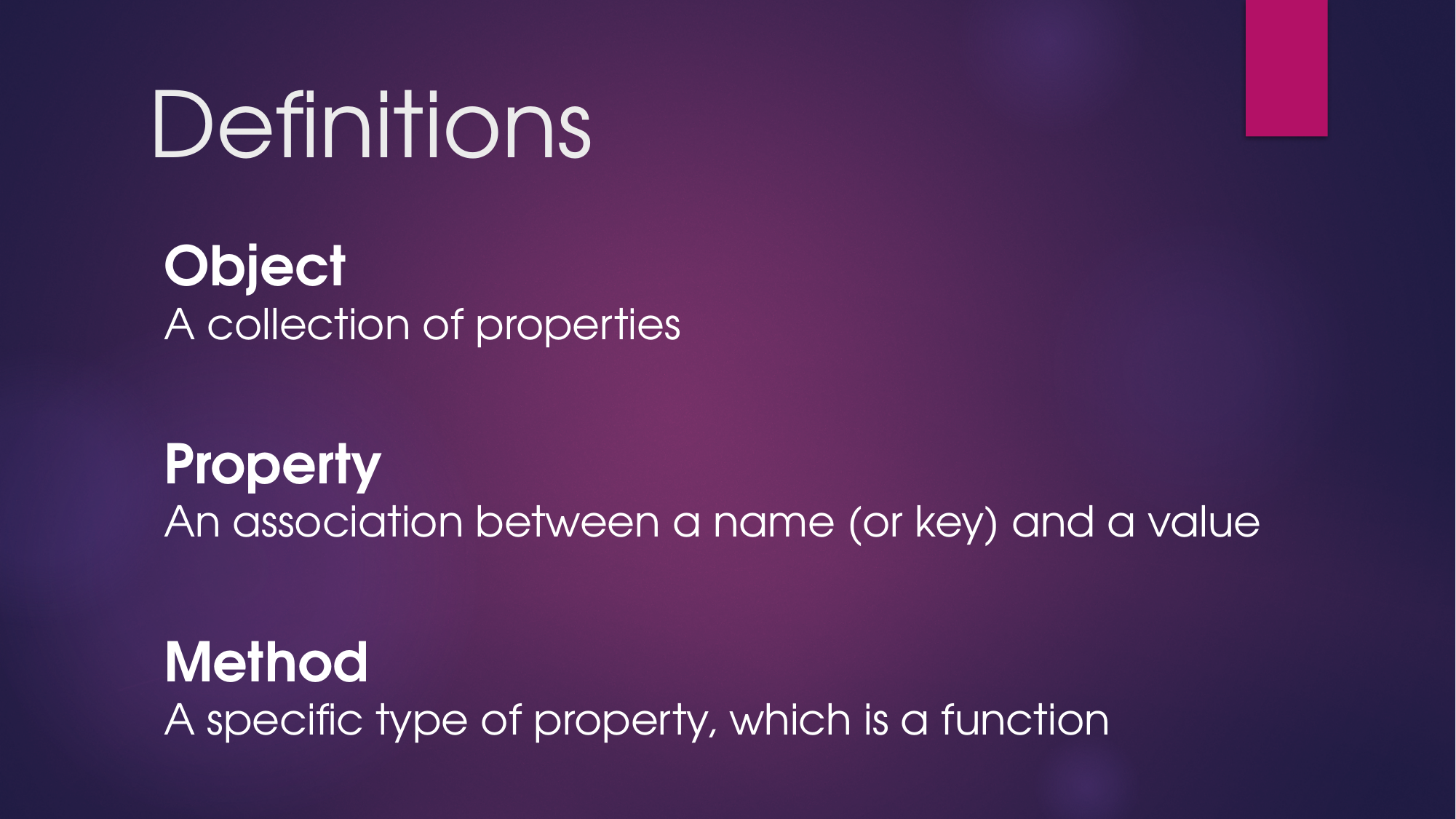

# Definitions
Object
A collection of properties

Property
An association between a name (or key) and a value

Method
A specific type of property, which is a function